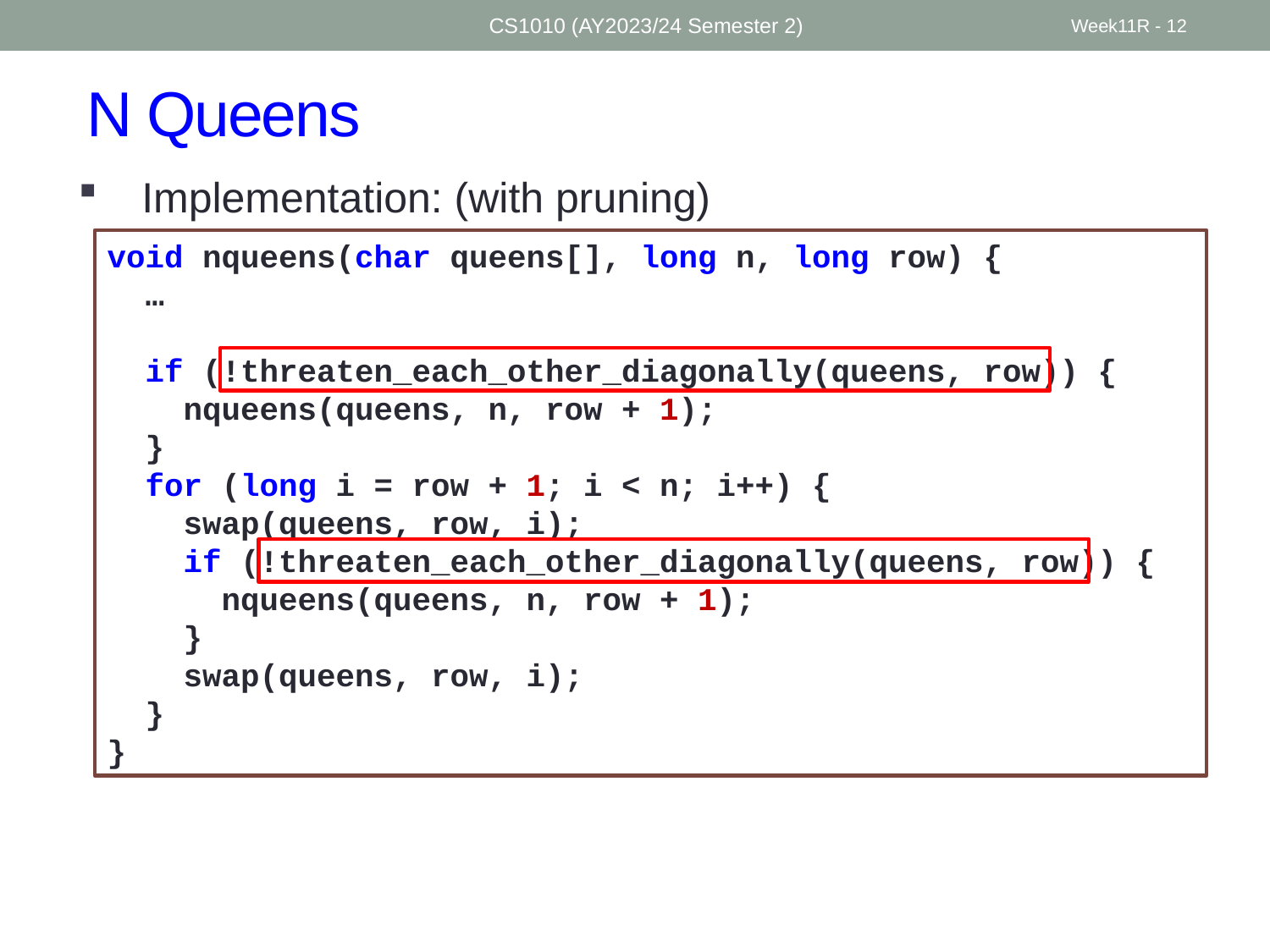

CS1010 (AY2023/24 Semester 2)
Week11R - 12
# N Queens
Implementation: (with pruning)

void nqueens(char queens[], long n, long row) {
  …

  if (!threaten_each_other_diagonally(queens, row)) {
    nqueens(queens, n, row + 1);
  }
  for (long i = row + 1; i < n; i++) {
    swap(queens, row, i);
    if (!threaten_each_other_diagonally(queens, row)) {
      nqueens(queens, n, row + 1);
    }
    swap(queens, row, i);
  }
}